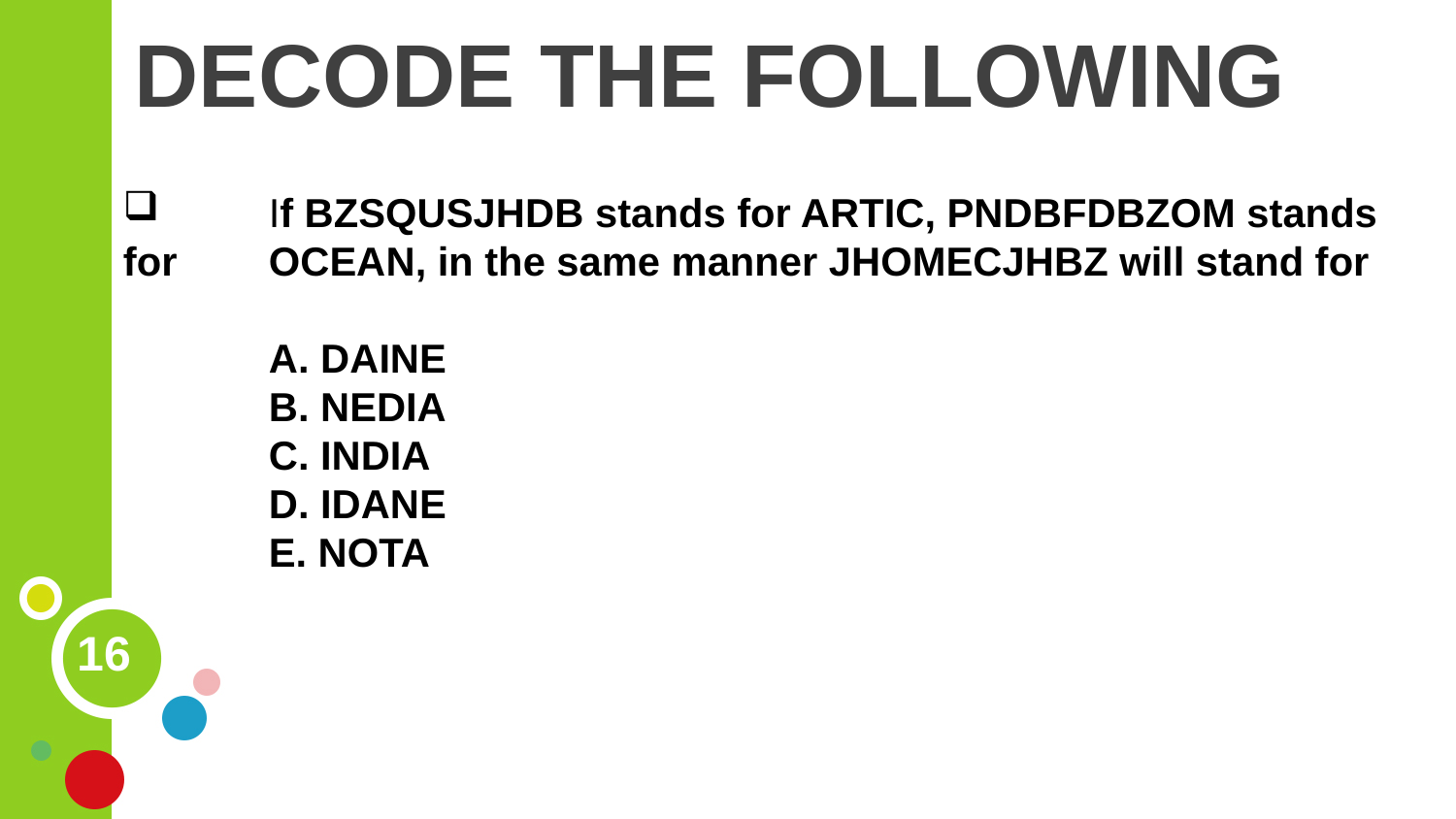

# DECODE THE FOLLOWING
 	If BZSQUSJHDB stands for ARTIC, PNDBFDBZOM stands for 	OCEAN, in the same manner JHOMECJHBZ will stand for

	A. DAINE
	B. NEDIA
	C. INDIA
	D. IDANE
	E. NOTA

16